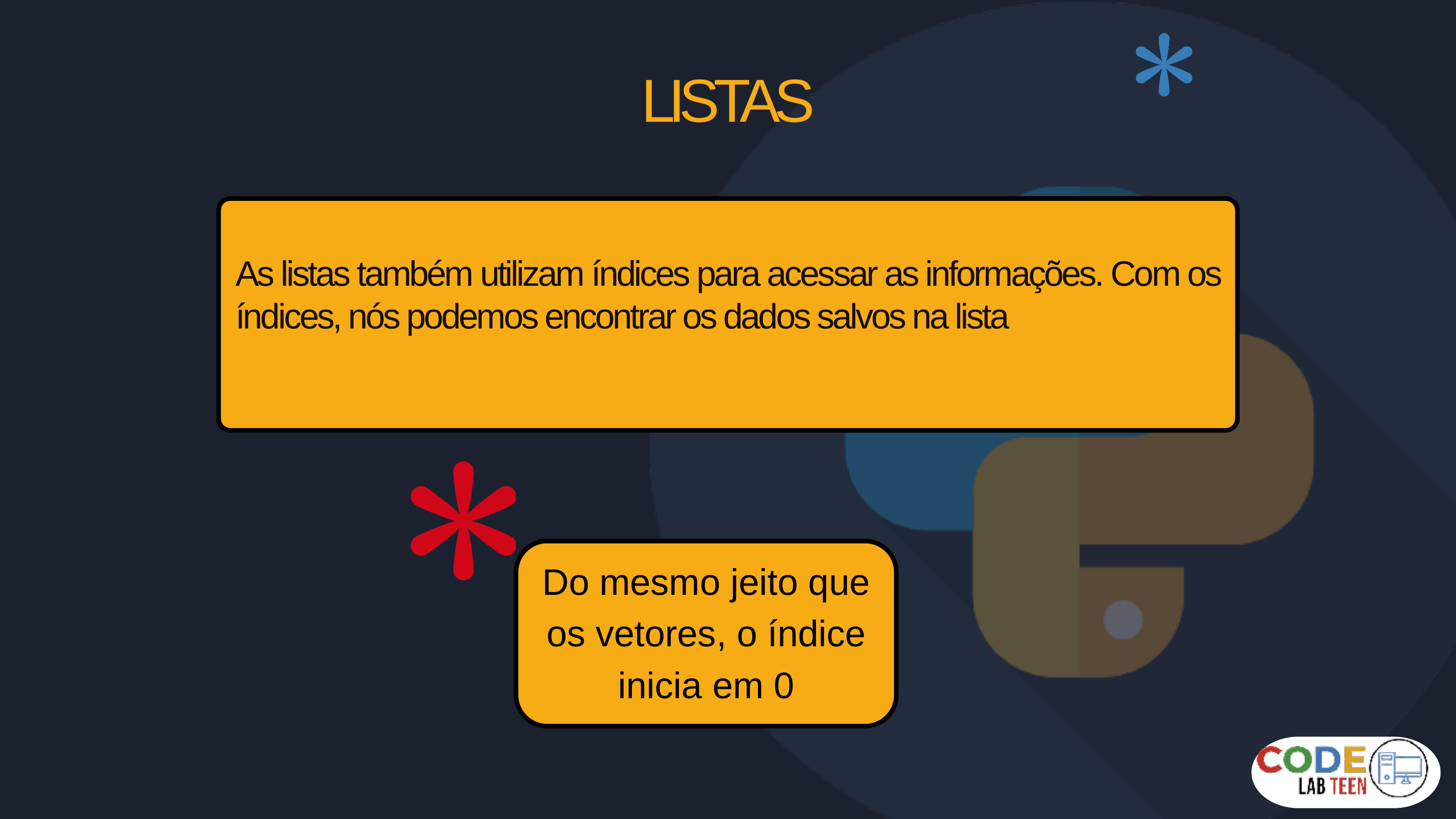

LISTAS

As listas também utilizam índices para acessar as informações. Com os índices, nós podemos encontrar os dados salvos na lista

Do mesmo jeito que os vetores, o índice inicia em 0